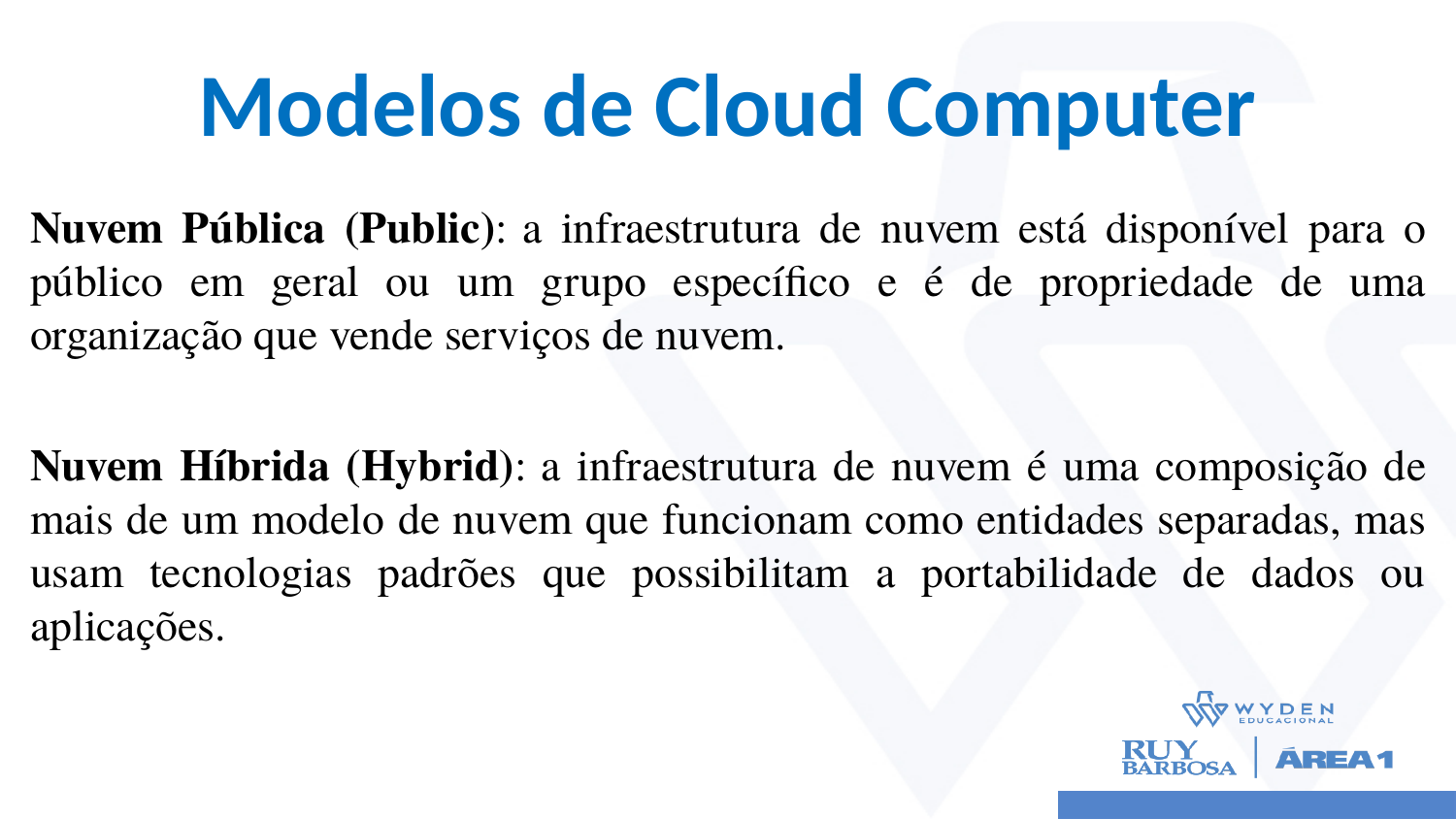

# Modelos de Cloud Computer
Nuvem Pública (Public): a infraestrutura de nuvem está disponível para o público em geral ou um grupo específico e é de propriedade de uma organização que vende serviços de nuvem.

Nuvem Híbrida (Hybrid): a infraestrutura de nuvem é uma composição de mais de um modelo de nuvem que funcionam como entidades separadas, mas usam tecnologias padrões que possibilitam a portabilidade de dados ou aplicações.